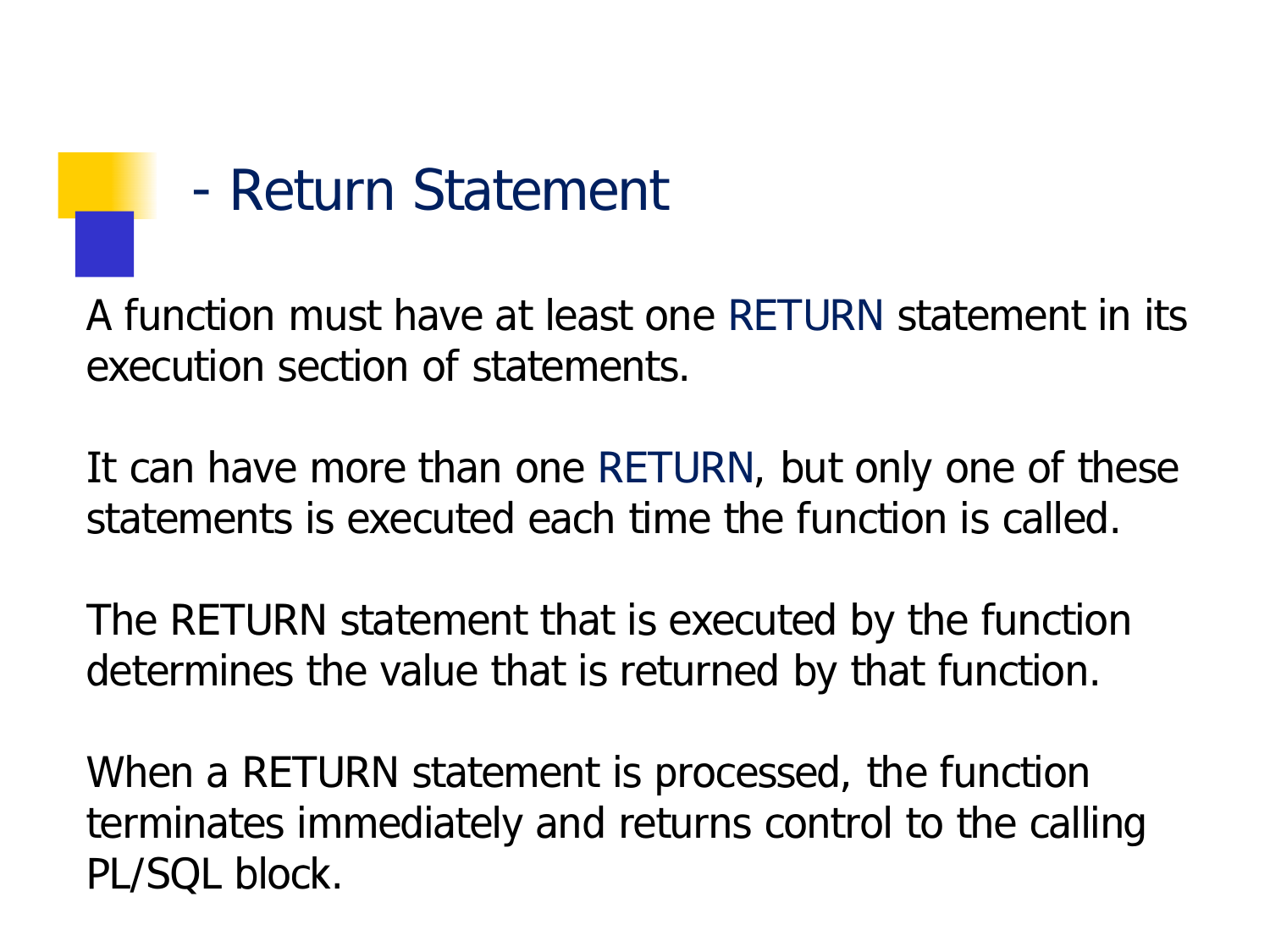

- Return Statement
A function must have at least one RETURN statement in its execution section of statements.

It can have more than one RETURN, but only one of these statements is executed each time the function is called.

The RETURN statement that is executed by the function determines the value that is returned by that function.

When a RETURN statement is processed, the function terminates immediately and returns control to the calling PL/SQL block.